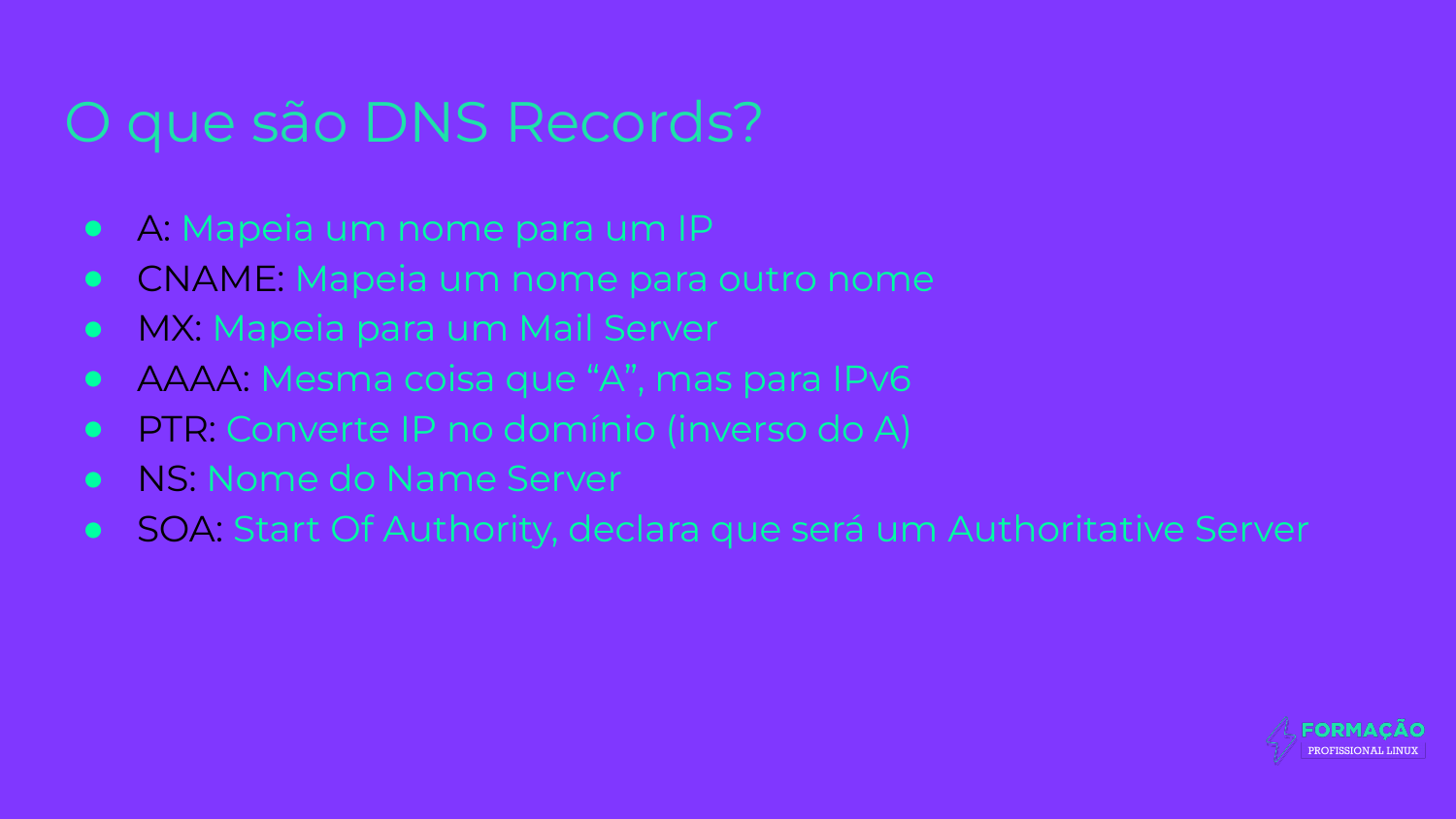

# O que são DNS Records?
A: Mapeia um nome para um IP
CNAME: Mapeia um nome para outro nome
MX: Mapeia para um Mail Server
AAAA: Mesma coisa que “A”, mas para IPv6
PTR: Converte IP no domínio (inverso do A)
NS: Nome do Name Server
SOA: Start Of Authority, declara que será um Authoritative Server